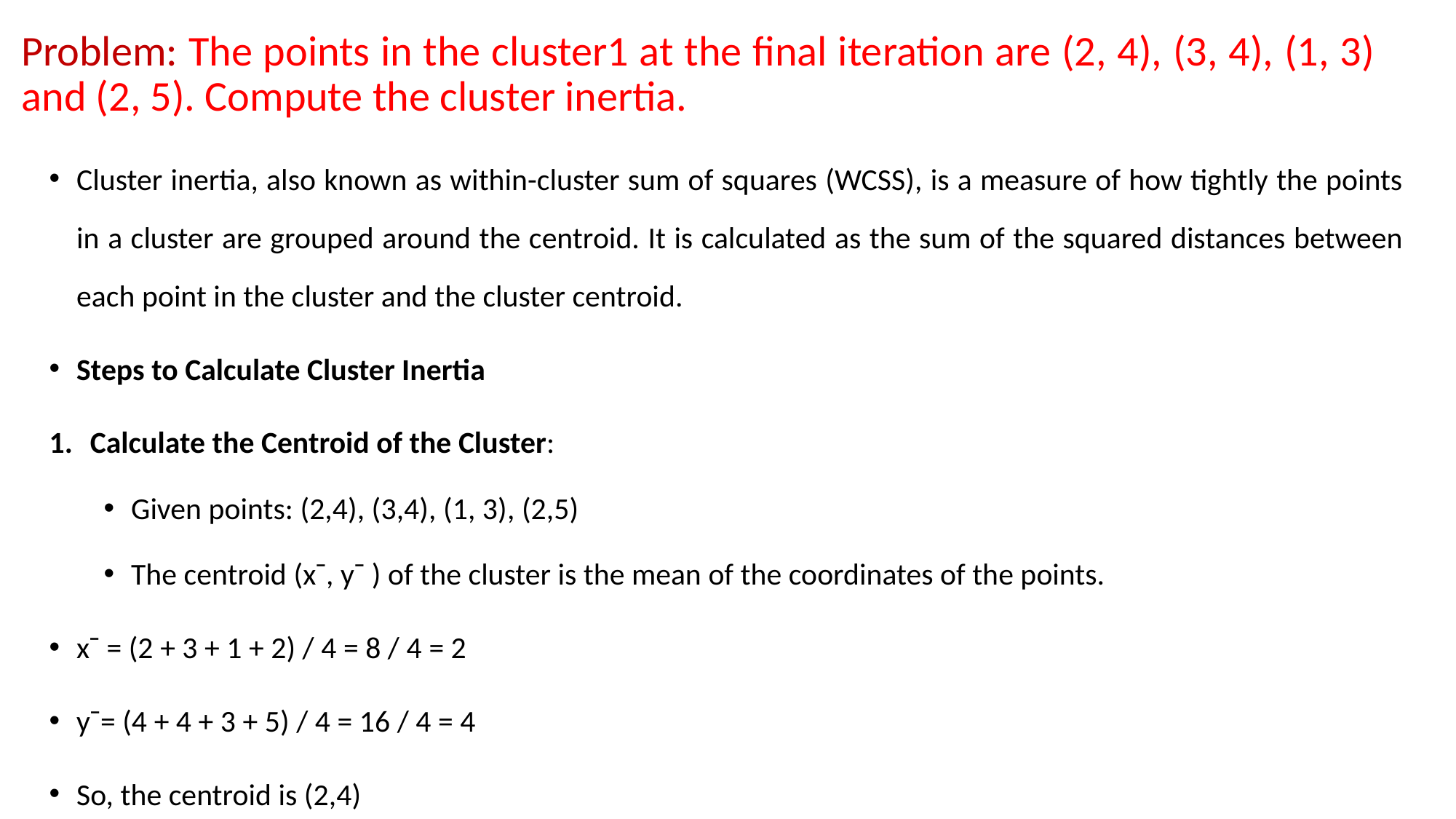

# Problem: The points in the cluster1 at the final iteration are (2, 4), (3, 4), (1, 3) and (2, 5). Compute the cluster inertia.
Cluster inertia, also known as within-cluster sum of squares (WCSS), is a measure of how tightly the points in a cluster are grouped around the centroid. It is calculated as the sum of the squared distances between each point in the cluster and the cluster centroid.
Steps to Calculate Cluster Inertia
Calculate the Centroid of the Cluster:
Given points: (2,4), (3,4), (1, 3), (2,5)
The centroid (xˉ, yˉ ​) of the cluster is the mean of the coordinates of the points.
xˉ = (2 + 3 + 1 + 2) / 4 = 8 / 4 = 2
yˉ= (4 + 4 + 3 + 5) / 4 = 16 / 4 = 4
So, the centroid is (2,4)